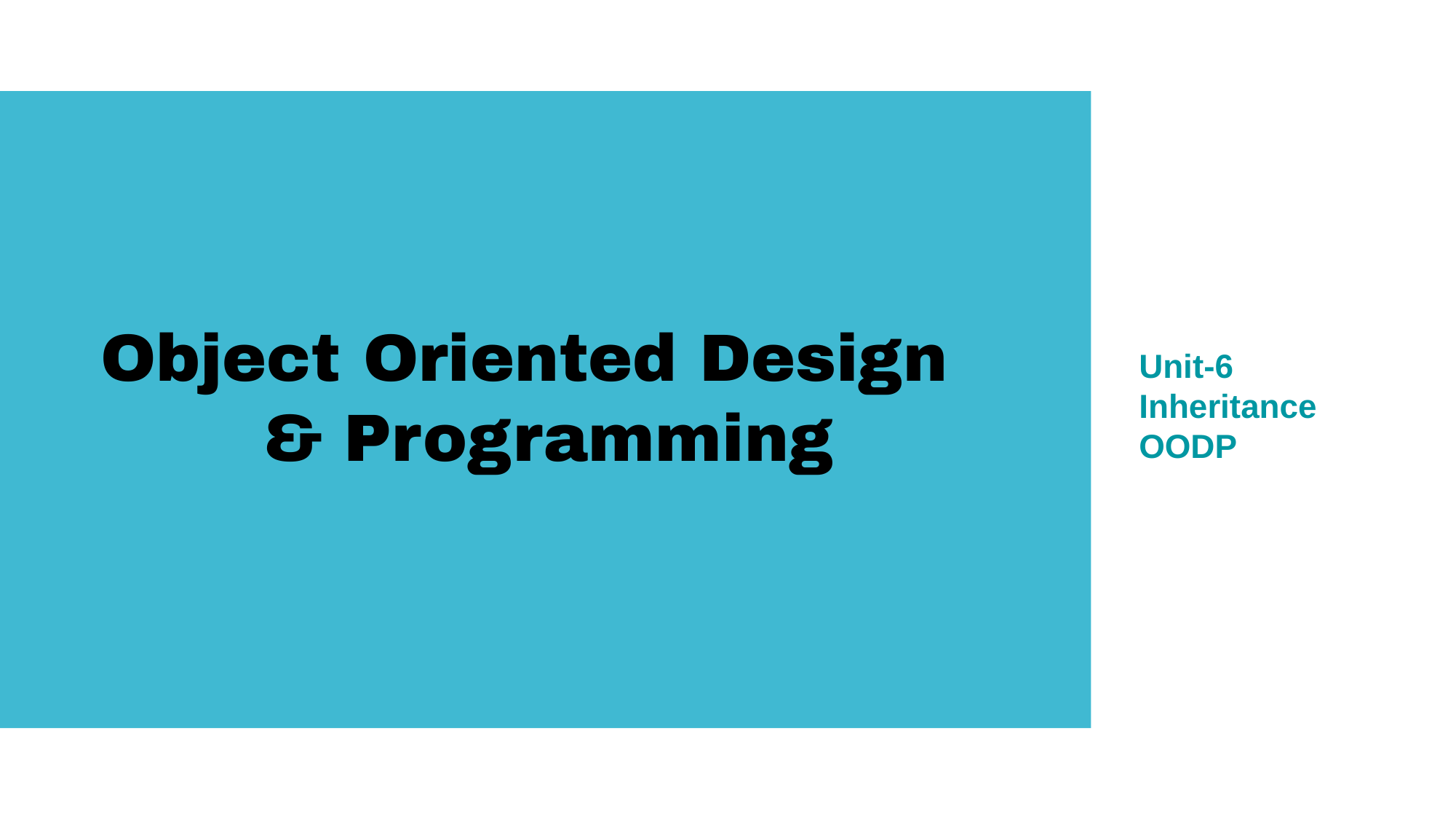

#
Object Oriented Design  & Programming
Unit-6  Inheritance  OODP